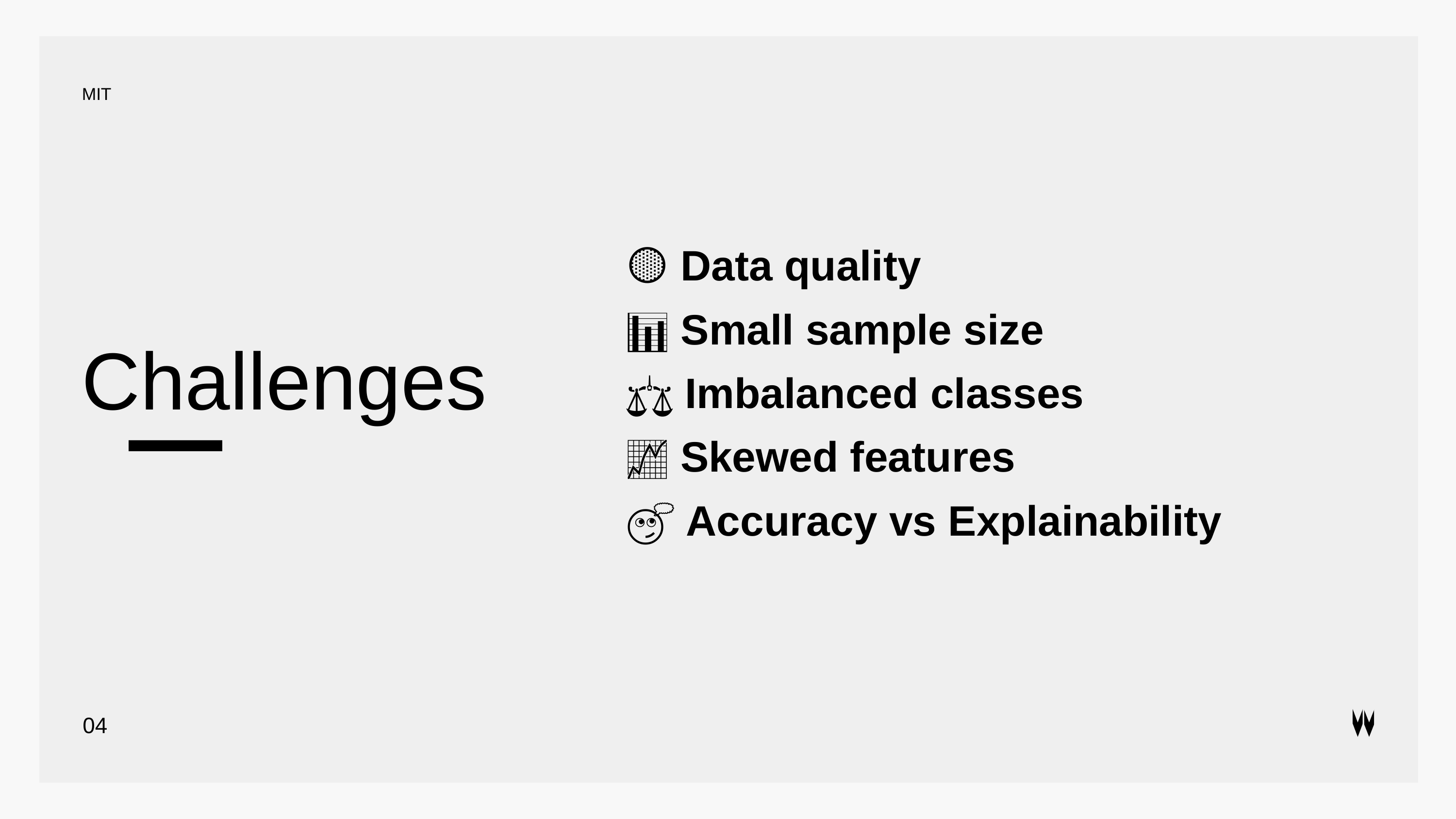

MIT

🟡 Data quality
📊 Small sample size
⚖️ Imbalanced classes
📈 Skewed features
🤔 Accuracy vs Explainability

Challenges

04